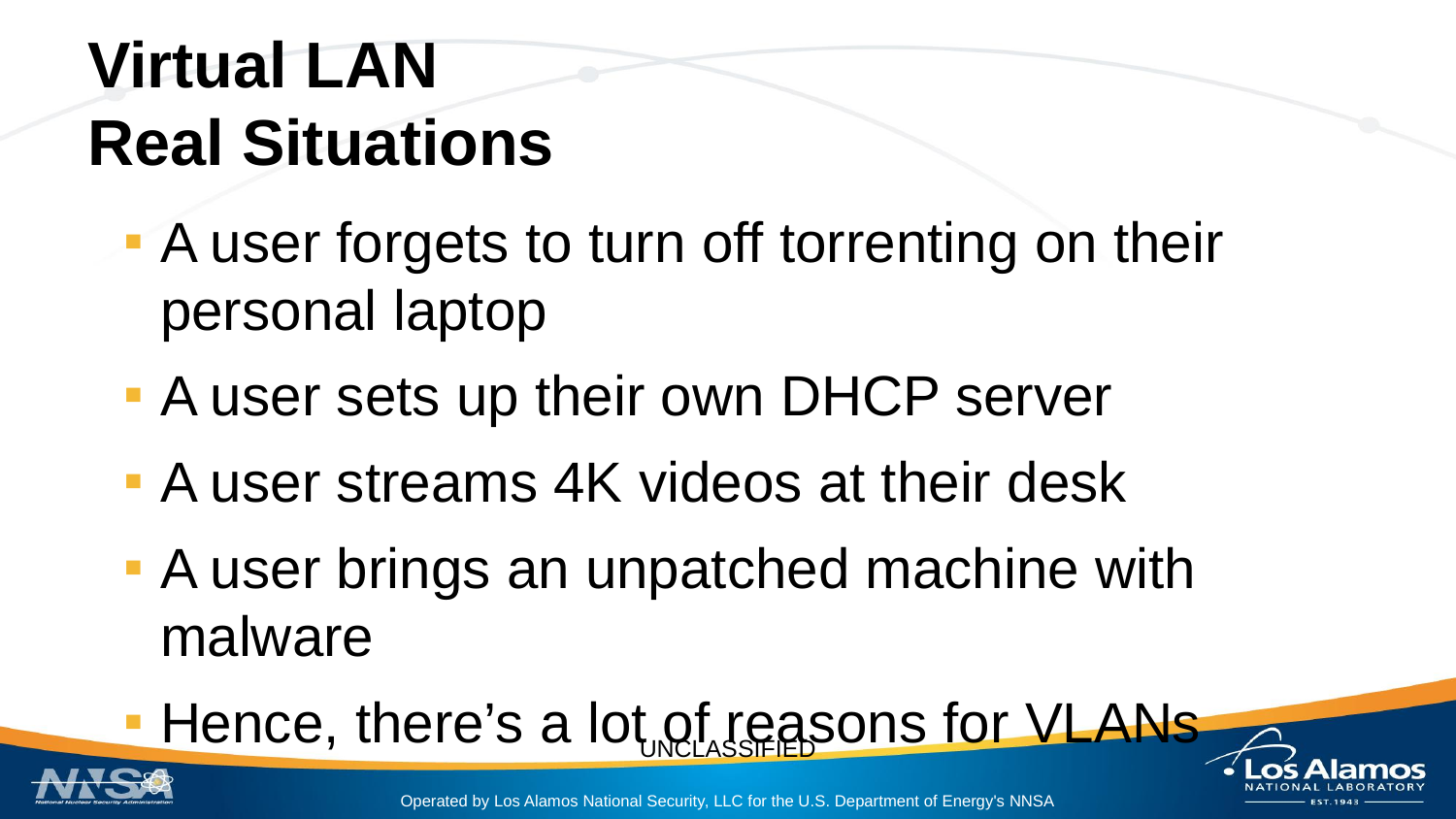

# Virtual LAN
Real Situations
A user forgets to turn off torrenting on their personal laptop
A user sets up their own DHCP server
A user streams 4K videos at their desk
A user brings an unpatched machine with malware
Hence, there’s a lot of reasons for VLANs